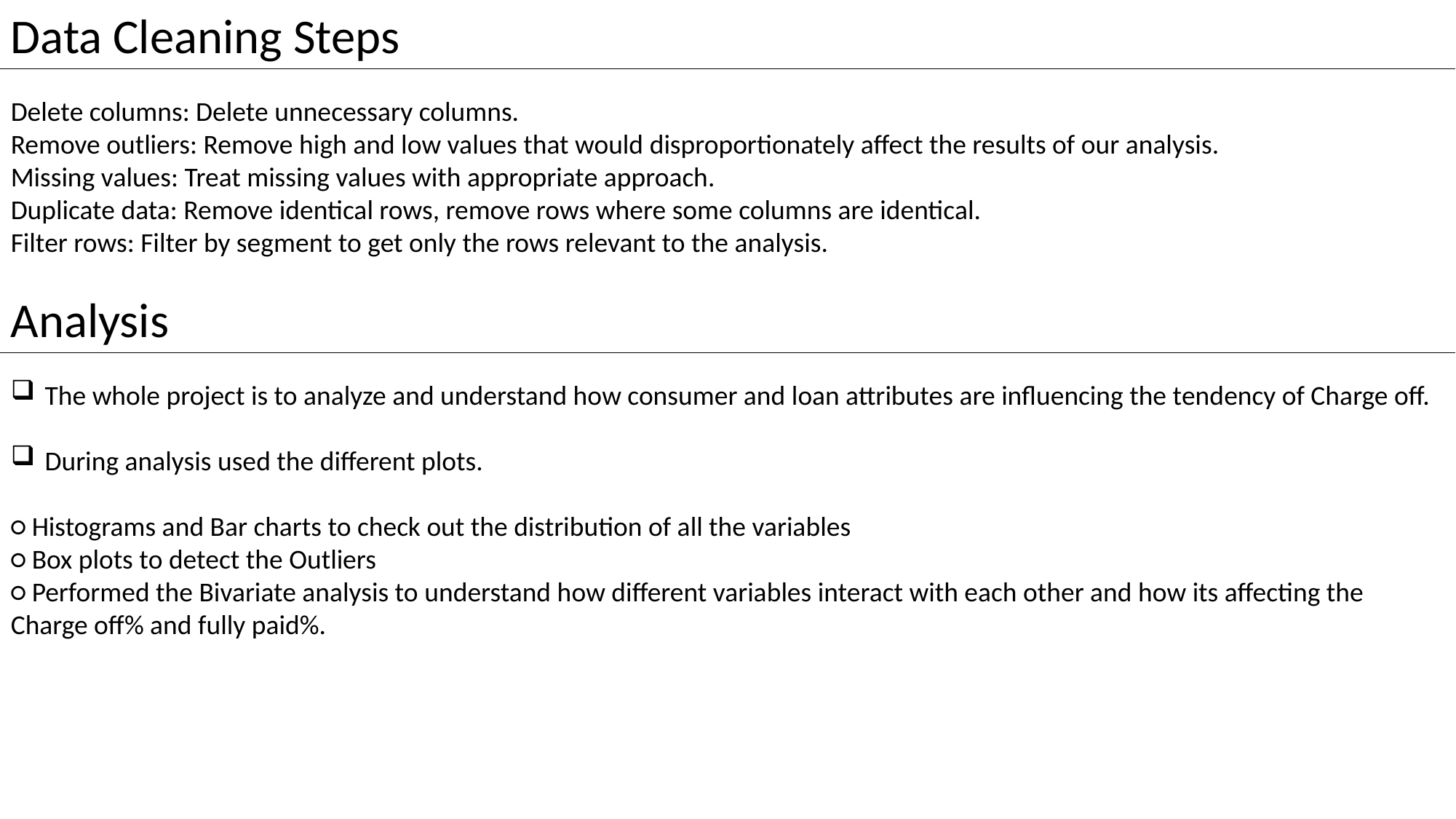

Data Cleaning Steps
Delete columns: Delete unnecessary columns.
Remove outliers: Remove high and low values that would disproportionately affect the results of our analysis.
Missing values: Treat missing values with appropriate approach.
Duplicate data: Remove identical rows, remove rows where some columns are identical.
Filter rows: Filter by segment to get only the rows relevant to the analysis.
Analysis
The whole project is to analyze and understand how consumer and loan attributes are influencing the tendency of Charge off.

During analysis used the different plots.

○ Histograms and Bar charts to check out the distribution of all the variables
○ Box plots to detect the Outliers
○ Performed the Bivariate analysis to understand how different variables interact with each other and how its affecting the Charge off% and fully paid%.